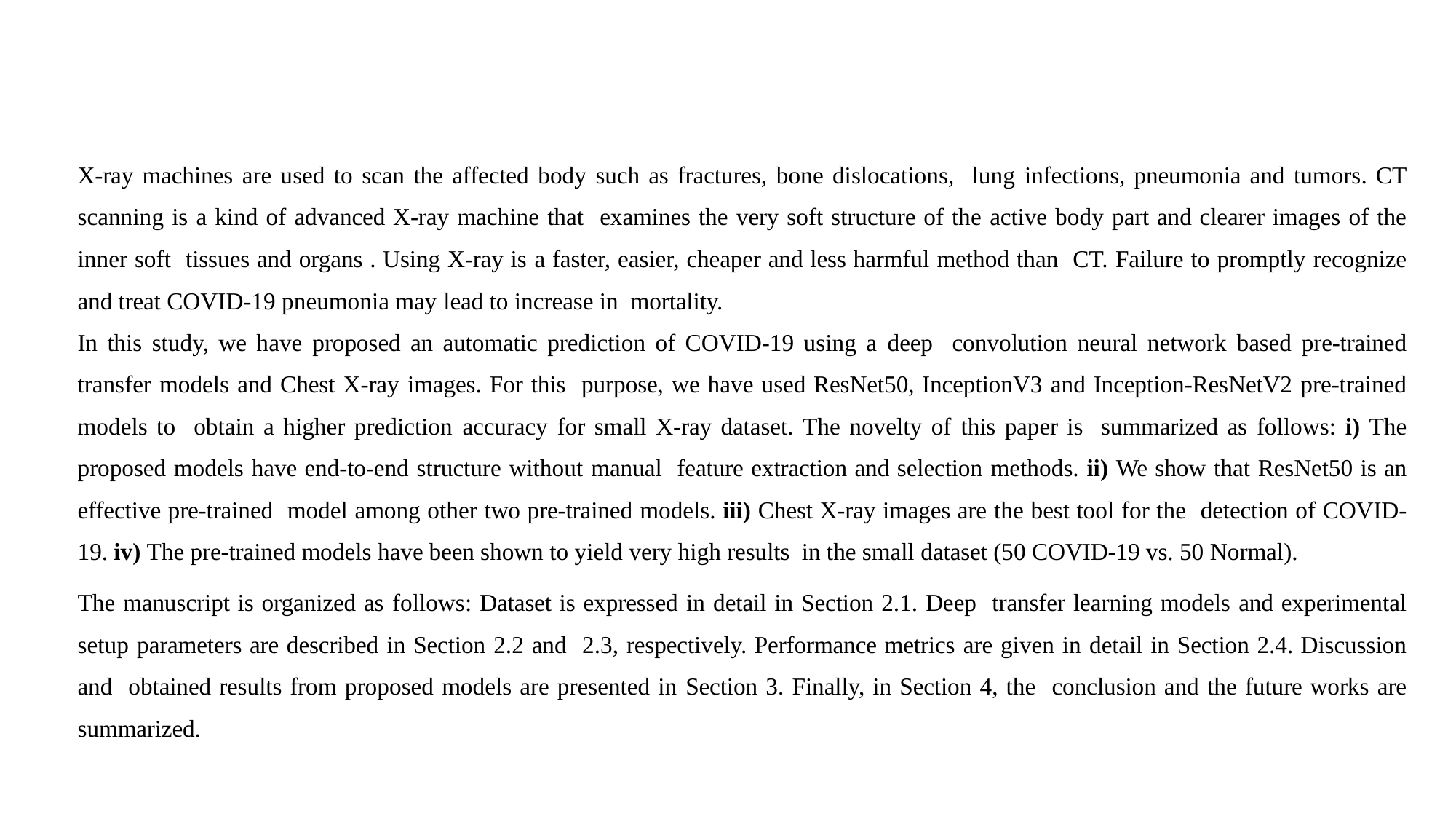

X-ray machines are used to scan the affected body such as fractures, bone dislocations,  lung infections, pneumonia and tumors. CT scanning is a kind of advanced X-ray machine that  examines the very soft structure of the active body part and clearer images of the inner soft  tissues and organs . Using X-ray is a faster, easier, cheaper and less harmful method than  CT. Failure to promptly recognize and treat COVID-19 pneumonia may lead to increase in  mortality.
In this study, we have proposed an automatic prediction of COVID-19 using a deep  convolution neural network based pre-trained transfer models and Chest X-ray images. For this  purpose, we have used ResNet50, InceptionV3 and Inception-ResNetV2 pre-trained models to  obtain a higher prediction accuracy for small X-ray dataset. The novelty of this paper is  summarized as follows: i) The proposed models have end-to-end structure without manual  feature extraction and selection methods. ii) We show that ResNet50 is an effective pre-trained  model among other two pre-trained models. iii) Chest X-ray images are the best tool for the  detection of COVID-19. iv) The pre-trained models have been shown to yield very high results  in the small dataset (50 COVID-19 vs. 50 Normal).
The manuscript is organized as follows: Dataset is expressed in detail in Section 2.1. Deep  transfer learning models and experimental setup parameters are described in Section 2.2 and  2.3, respectively. Performance metrics are given in detail in Section 2.4. Discussion and  obtained results from proposed models are presented in Section 3. Finally, in Section 4, the  conclusion and the future works are summarized.